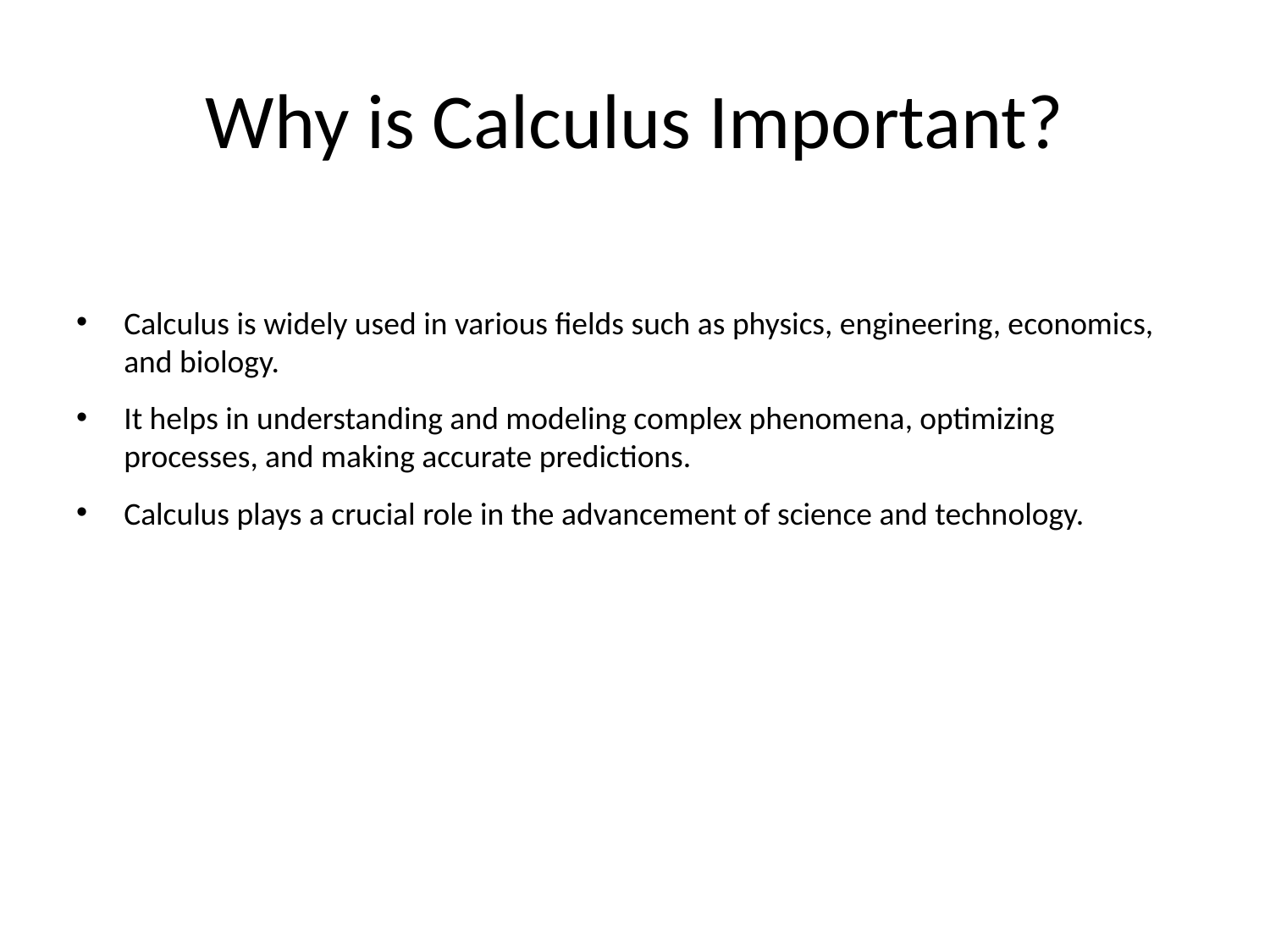

# Why is Calculus Important?

Calculus is widely used in various fields such as physics, engineering, economics, and biology.
It helps in understanding and modeling complex phenomena, optimizing processes, and making accurate predictions.
Calculus plays a crucial role in the advancement of science and technology.